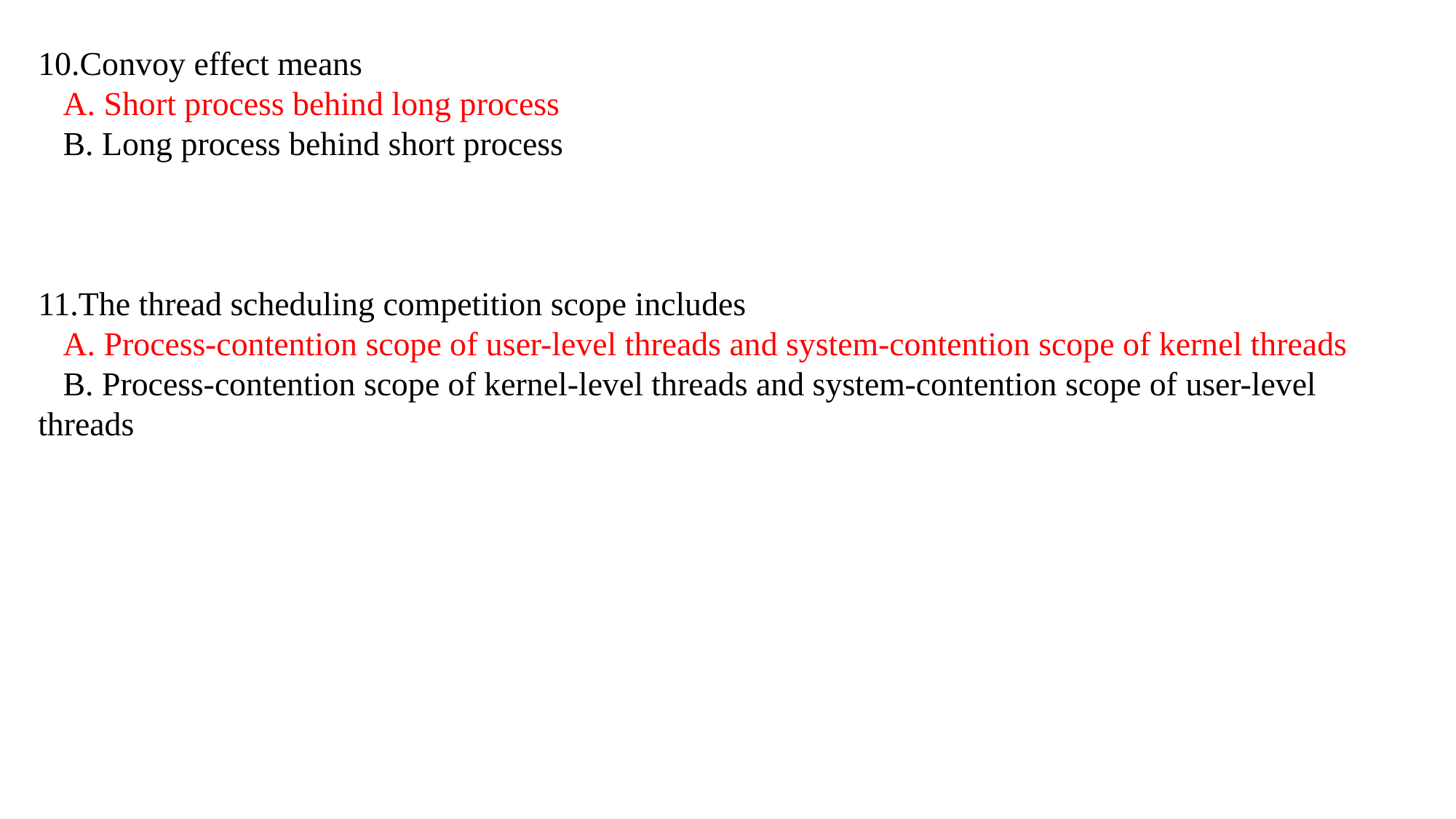

10.Convoy effect means
   A. Short process behind long process
   B. Long process behind short process

11.The thread scheduling competition scope includes
   A. Process-contention scope of user-level threads and system-contention scope of kernel threads
   B. Process-contention scope of kernel-level threads and system-contention scope of user-level threads